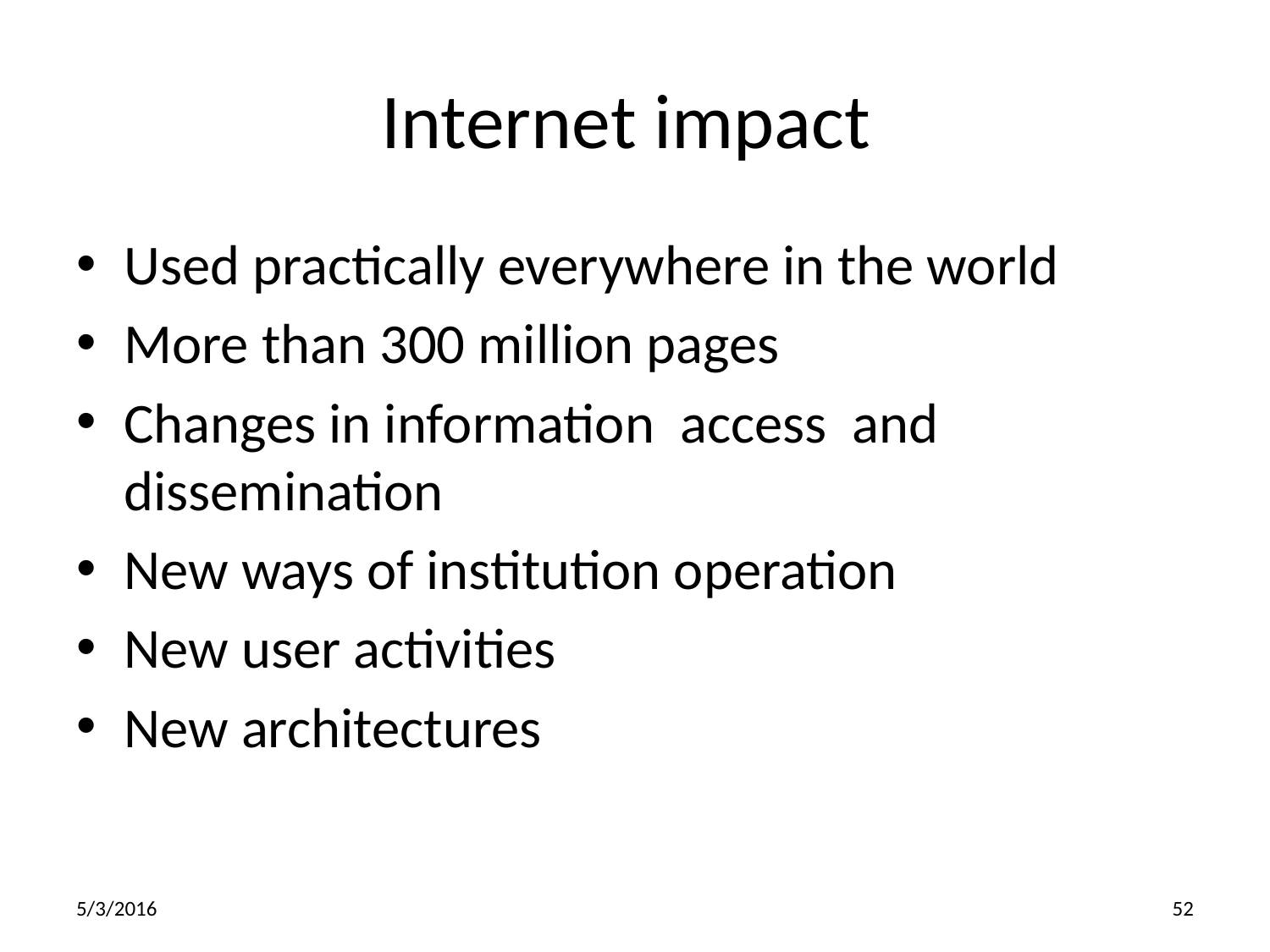

Internet impact
Used practically everywhere in the world
More than 300 million pages
Changes in information  access  and dissemination
New ways of institution operation
New user activities
New architectures

5/3/2016
52